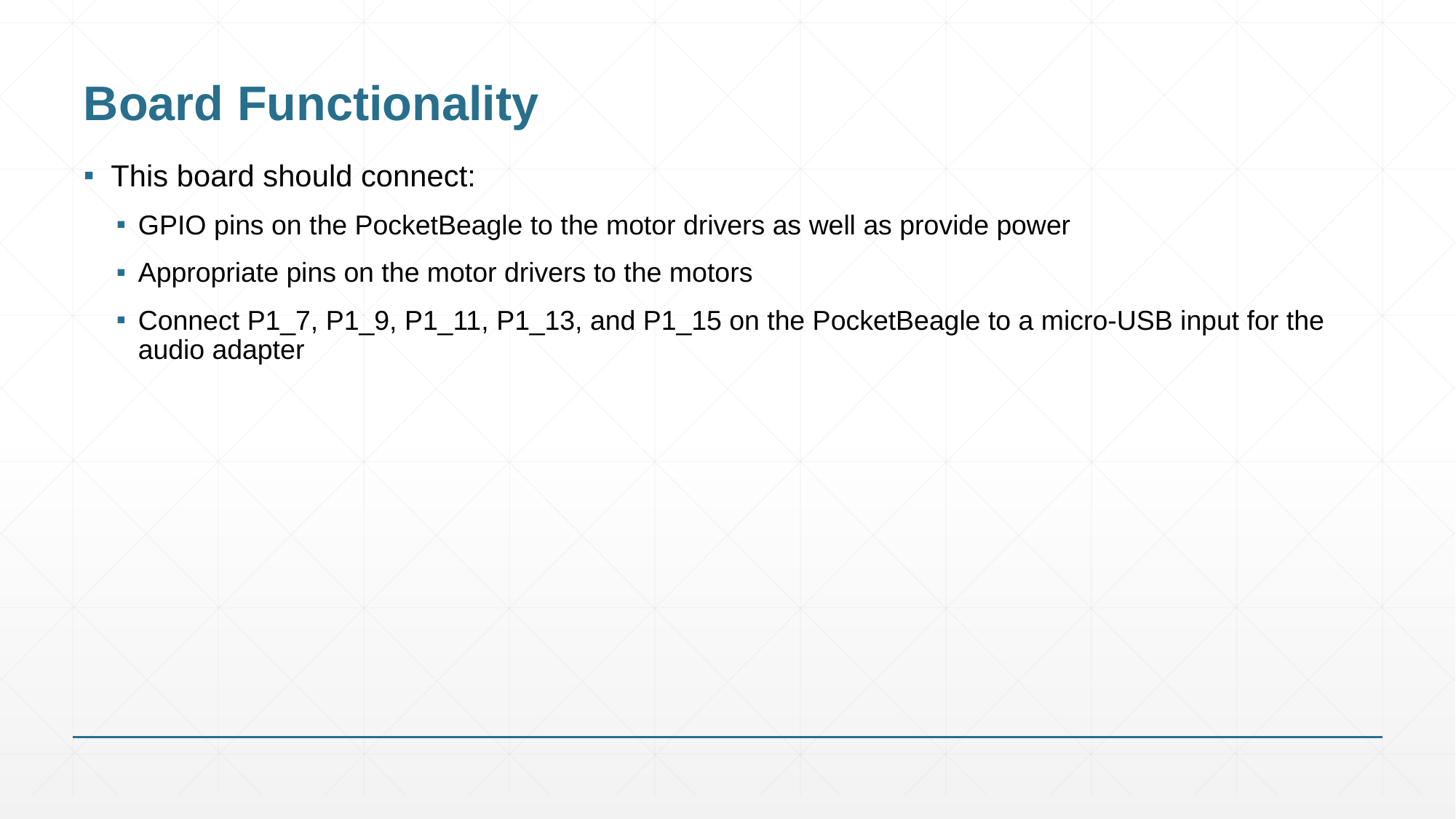

# Board Functionality
This board should connect:
GPIO pins on the PocketBeagle to the motor drivers as well as provide power
Appropriate pins on the motor drivers to the motors
Connect P1_7, P1_9, P1_11, P1_13, and P1_15 on the PocketBeagle to a micro-USB input for the audio adapter